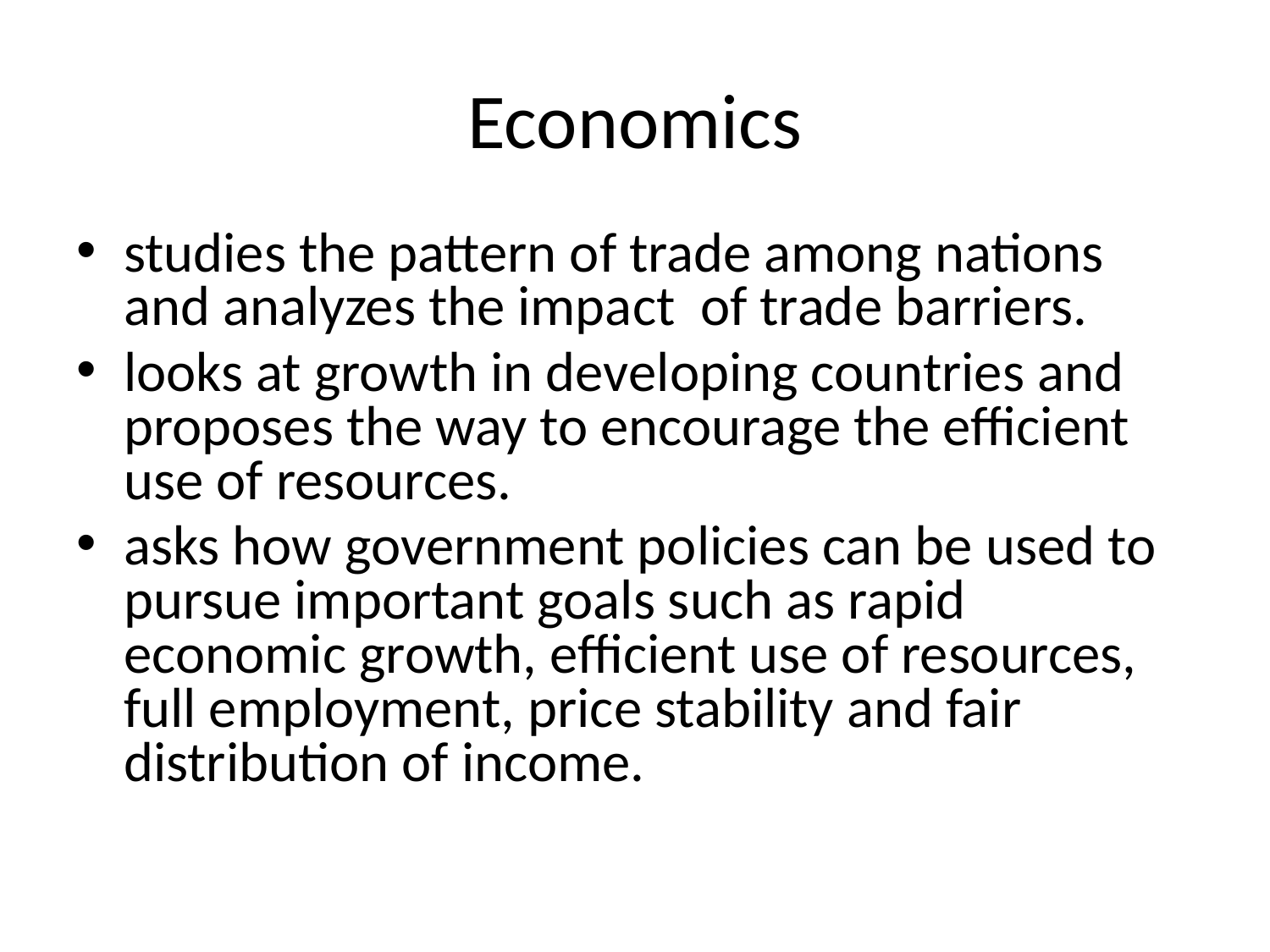

# Economics
studies the pattern of trade among nations and analyzes the impact  of trade barriers.
looks at growth in developing countries and proposes the way to encourage the efficient use of resources.
asks how government policies can be used to pursue important goals such as rapid economic growth, efficient use of resources, full employment, price stability and fair distribution of income.